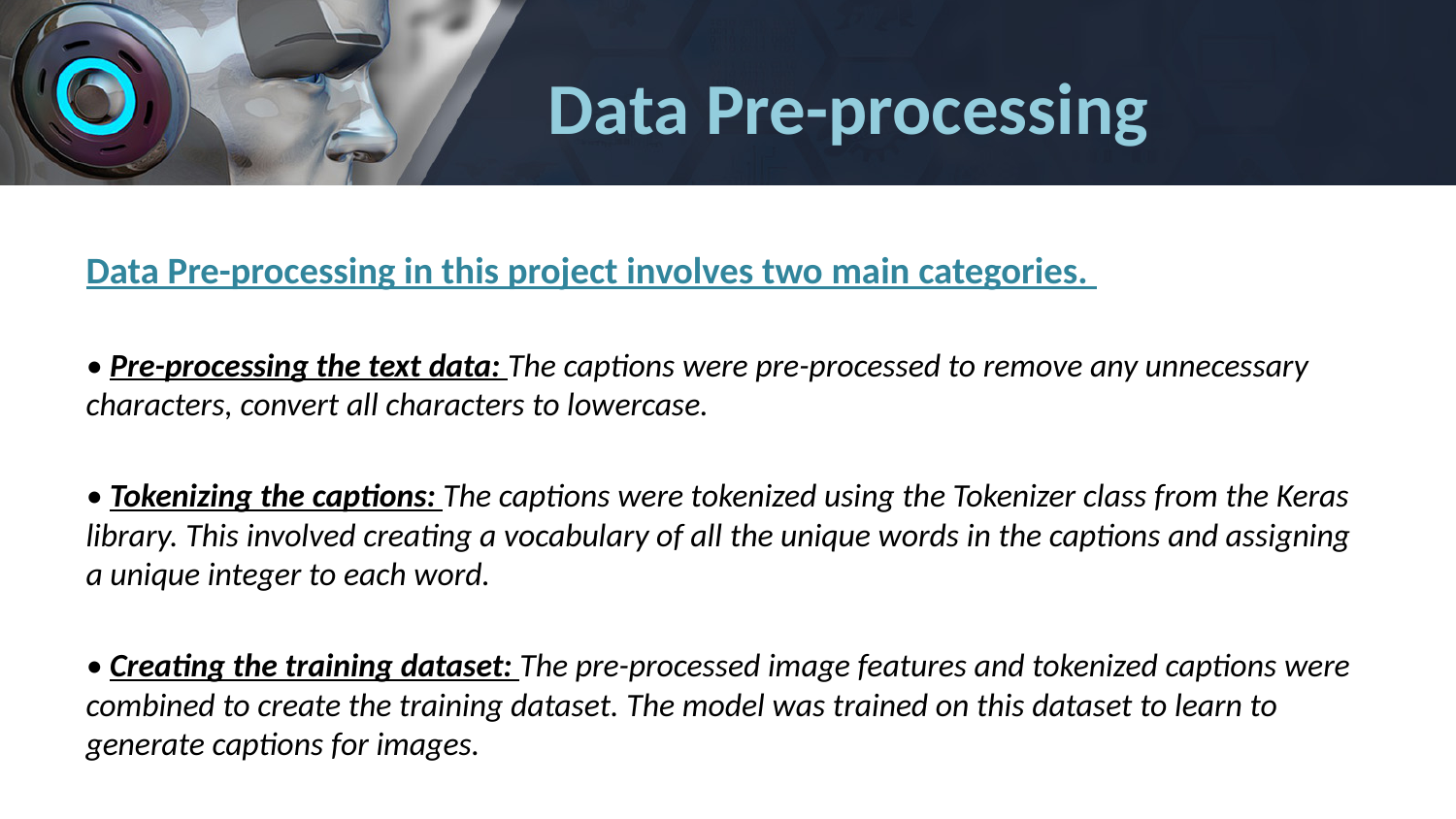

# Data Pre-processing
Data Pre-processing in this project involves two main categories.

• Pre-processing the text data: The captions were pre-processed to remove any unnecessary characters, convert all characters to lowercase.

• Tokenizing the captions: The captions were tokenized using the Tokenizer class from the Keras library. This involved creating a vocabulary of all the unique words in the captions and assigning a unique integer to each word.

• Creating the training dataset: The pre-processed image features and tokenized captions were combined to create the training dataset. The model was trained on this dataset to learn to generate captions for images.